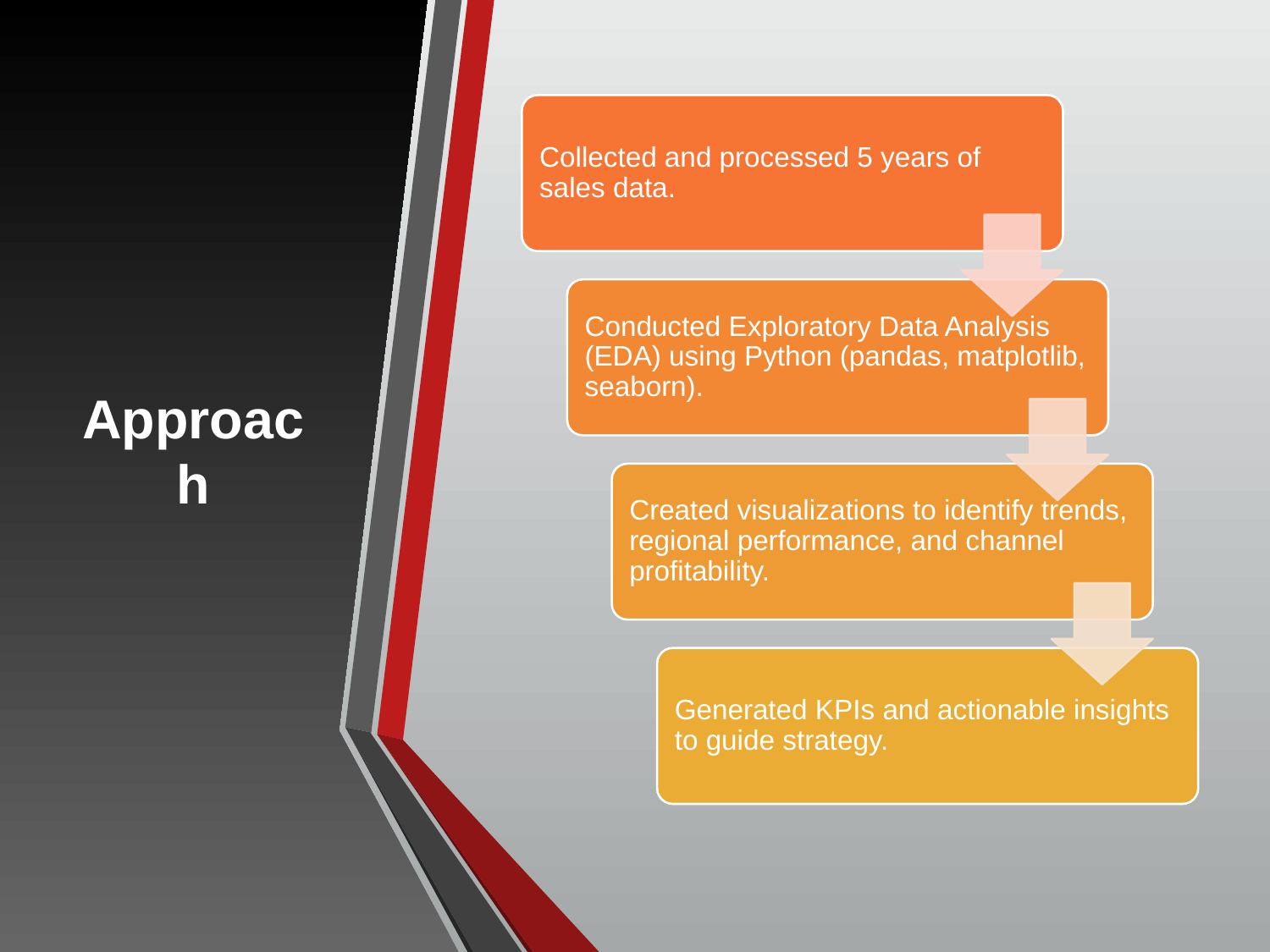

# Approach
Collected and processed 5 years of sales data.
Conducted Exploratory Data Analysis (EDA) using Python (pandas, matplotlib, seaborn).
Created visualizations to identify trends, regional performance, and channel profitability.
Generated KPIs and actionable insights to guide strategy.